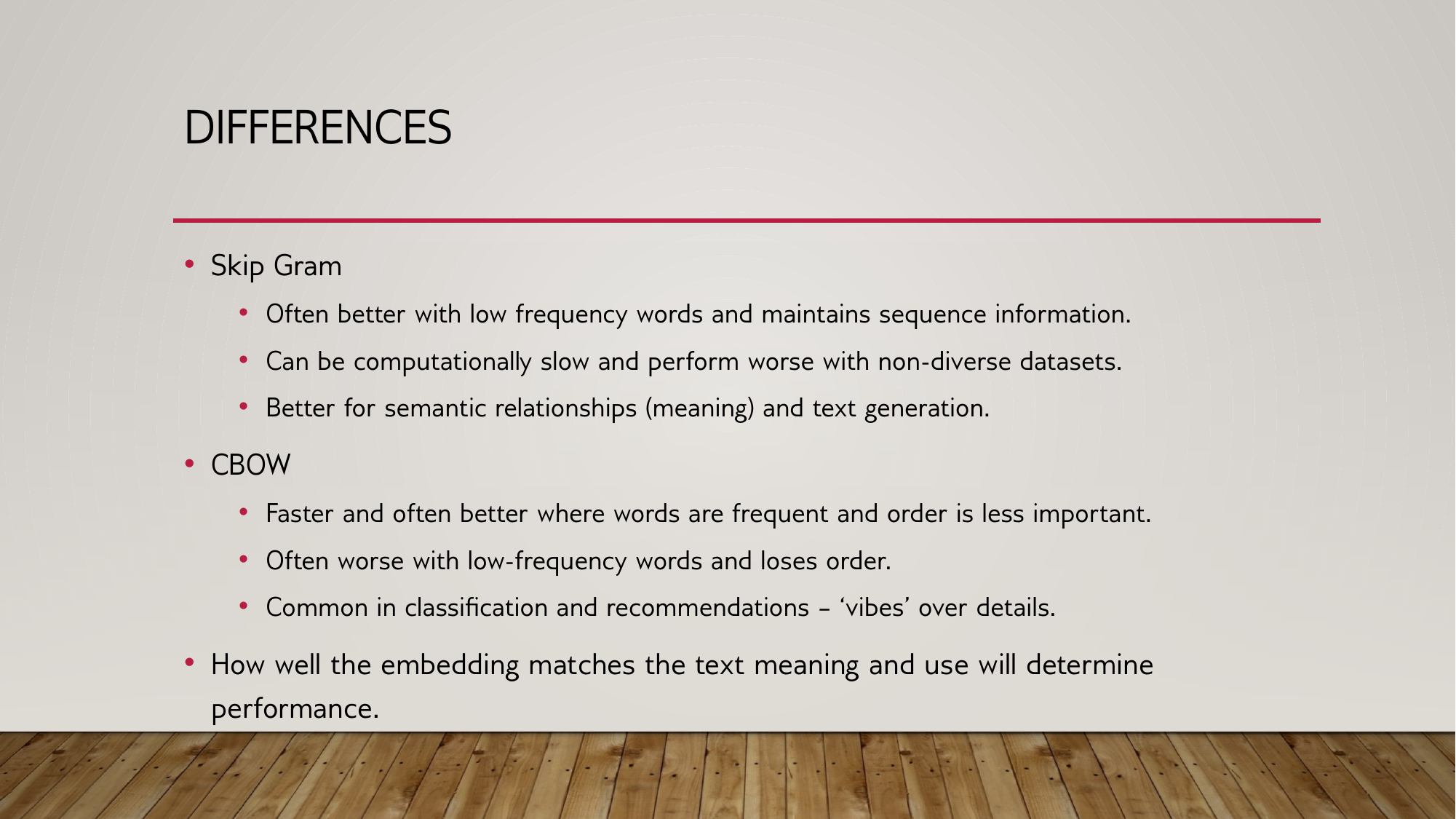

# Differences
Skip Gram
Often better with low frequency words and maintains sequence information.
Can be computationally slow and perform worse with non-diverse datasets.
Better for semantic relationships (meaning) and text generation.
CBOW
Faster and often better where words are frequent and order is less important.
Often worse with low-frequency words and loses order.
Common in classification and recommendations – ‘vibes’ over details.
How well the embedding matches the text meaning and use will determine performance.